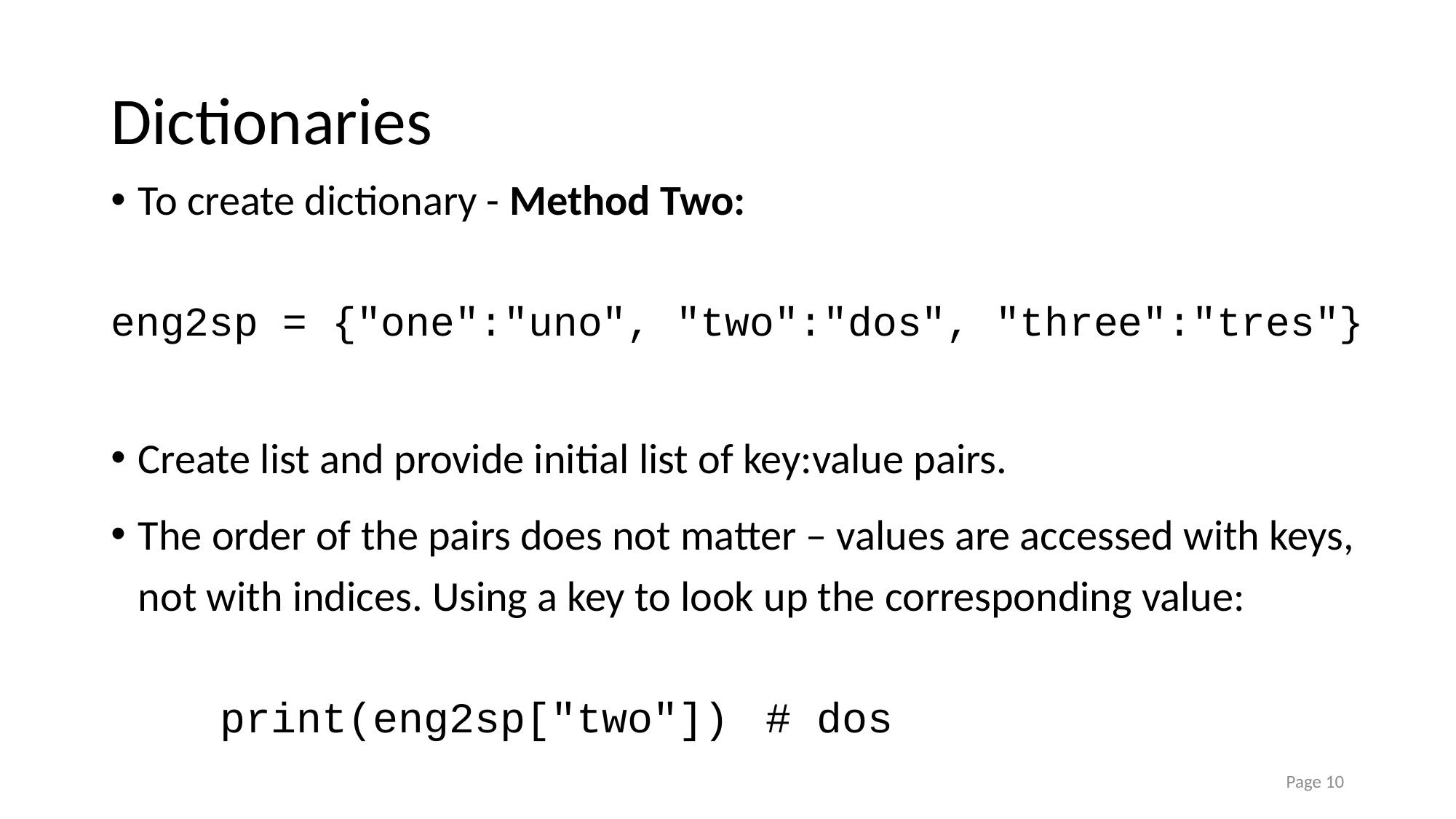

# Dictionaries
To create dictionary - Method Two:

eng2sp = {"one":"uno", "two":"dos", "three":"tres"}

Create list and provide initial list of key:value pairs.
The order of the pairs does not matter – values are accessed with keys, not with indices. Using a key to look up the corresponding value:

	print(eng2sp["two"])	# dos
Page 10